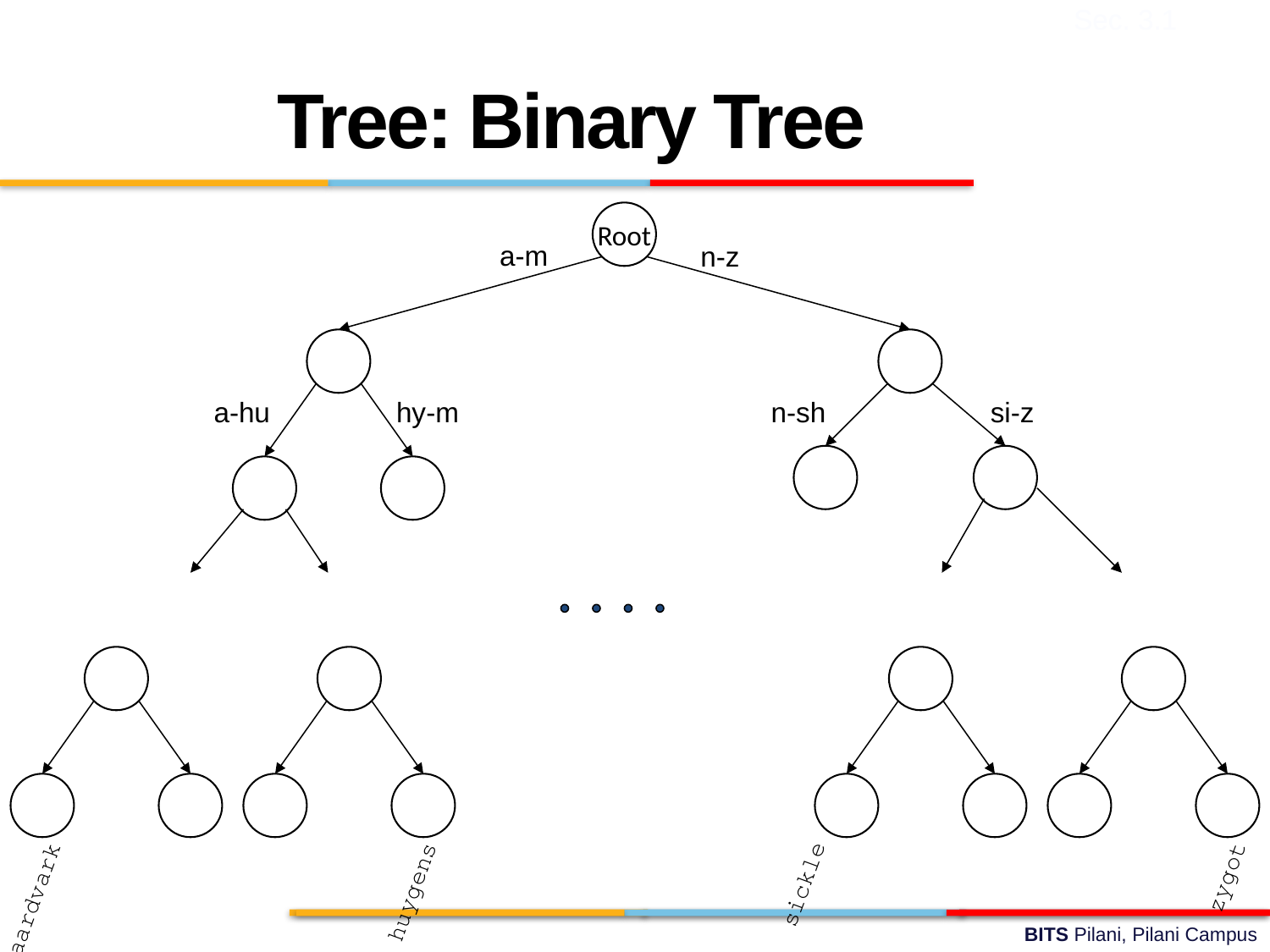

Sec. 3.1
Tree: Binary Tree
Root
a-m
n-z

a-hu
hy-m
n-sh
si-z

zygot
sickle
huygens
aardvark